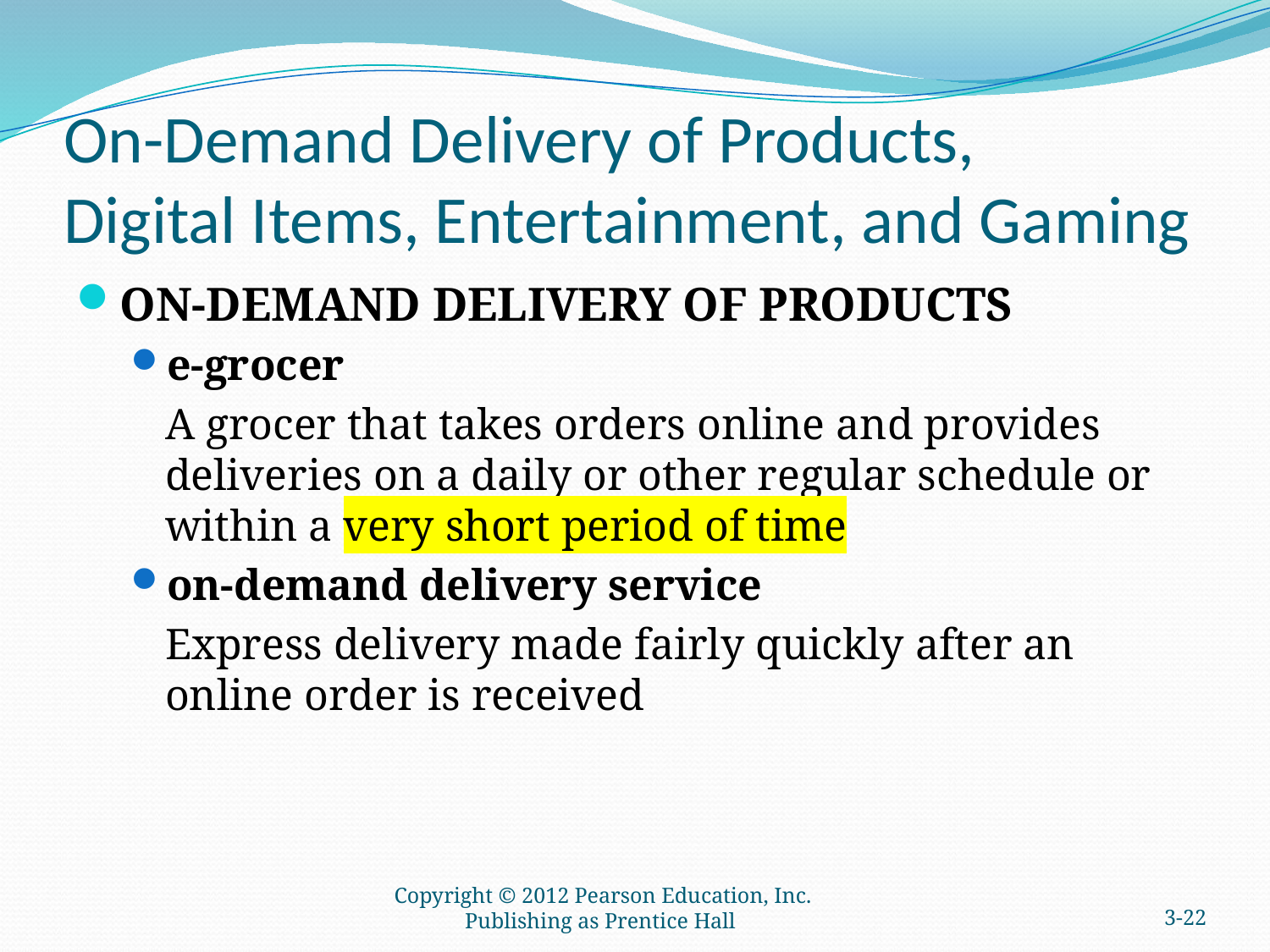

# On-Demand Delivery of Products, Digital Items, Entertainment, and Gaming
ON-DEMAND DELIVERY OF PRODUCTS
e-grocer
	A grocer that takes orders online and provides deliveries on a daily or other regular schedule or within a very short period of time
on-demand delivery service
	Express delivery made fairly quickly after an online order is received
Copyright © 2012 Pearson Education, Inc. Publishing as Prentice Hall
3-22